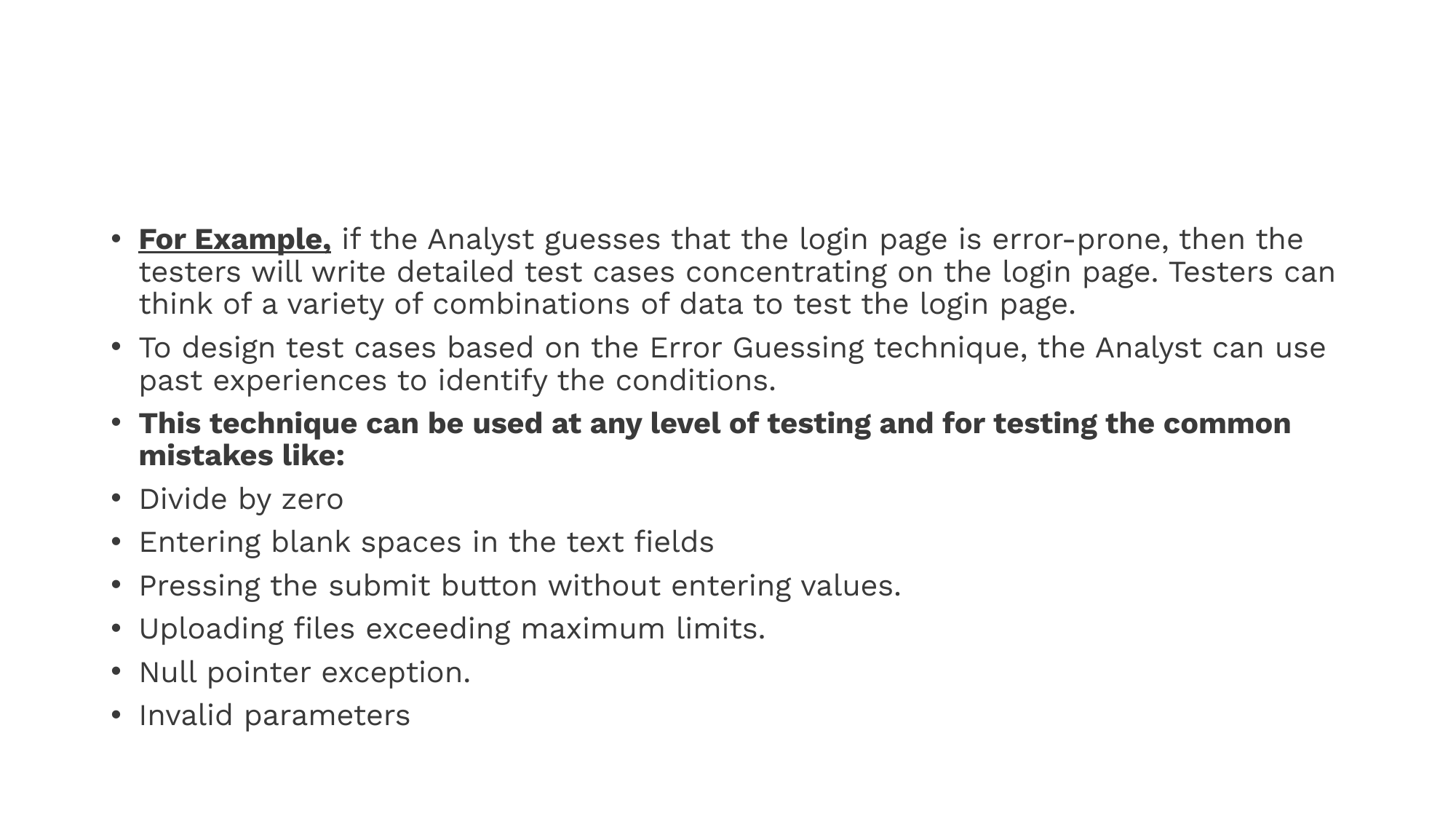

#
For Example, if the Analyst guesses that the login page is error-prone, then the testers will write detailed test cases concentrating on the login page. Testers can think of a variety of combinations of data to test the login page.
To design test cases based on the Error Guessing technique, the Analyst can use past experiences to identify the conditions.
This technique can be used at any level of testing and for testing the common mistakes like:
Divide by zero
Entering blank spaces in the text fields
Pressing the submit button without entering values.
Uploading files exceeding maximum limits.
Null pointer exception.
Invalid parameters